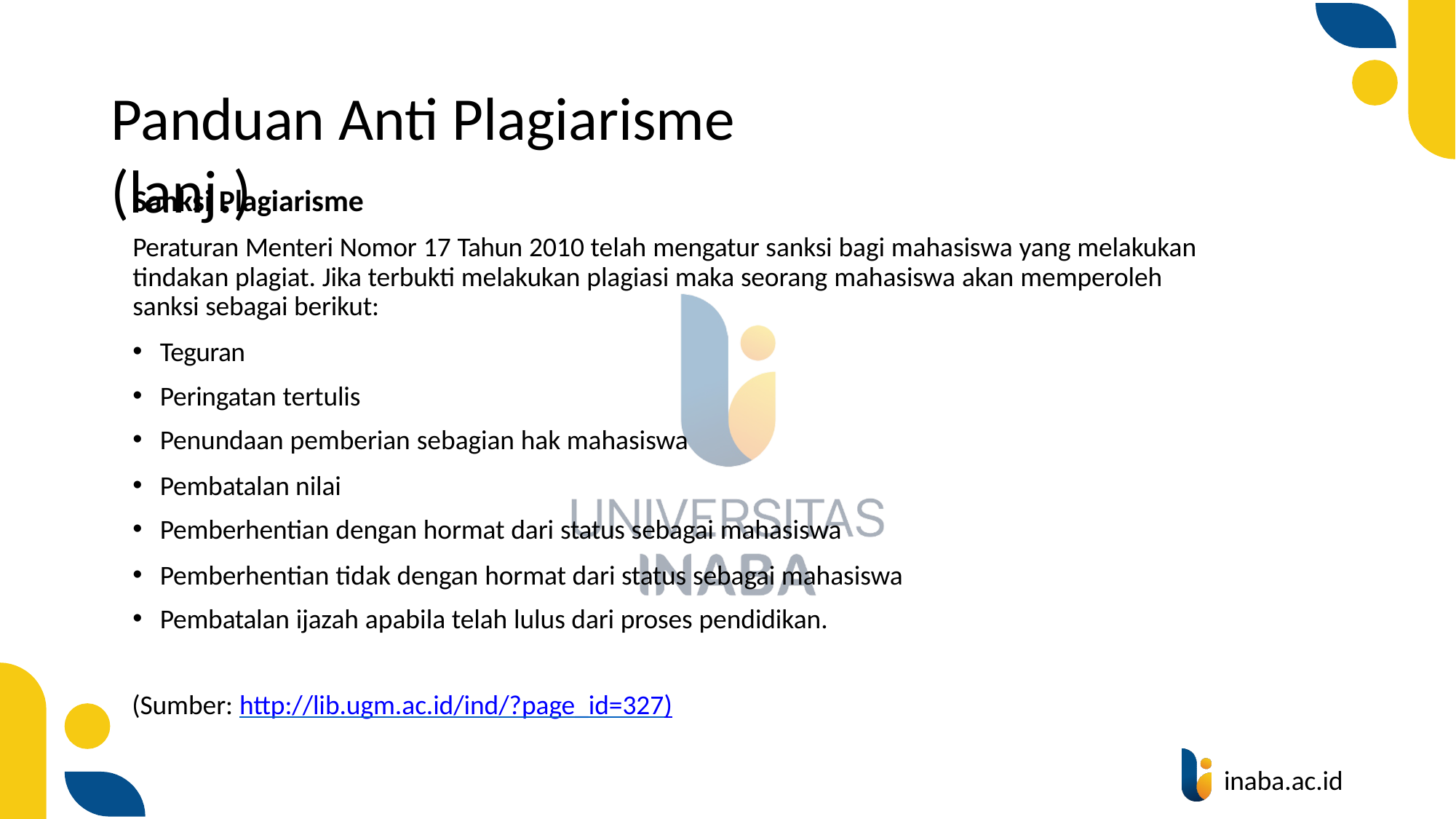

# Panduan Anti Plagiarisme (lanj.)
Sanksi Plagiarisme
Peraturan Menteri Nomor 17 Tahun 2010 telah mengatur sanksi bagi mahasiswa yang melakukan  tindakan plagiat. Jika terbukti melakukan plagiasi maka seorang mahasiswa akan memperoleh  sanksi sebagai berikut:
Teguran
Peringatan tertulis
Penundaan pemberian sebagian hak mahasiswa
Pembatalan nilai
Pemberhentian dengan hormat dari status sebagai mahasiswa
Pemberhentian tidak dengan hormat dari status sebagai mahasiswa
Pembatalan ijazah apabila telah lulus dari proses pendidikan.

(Sumber: http://lib.ugm.ac.id/ind/?page_id=327)
inaba.ac.id